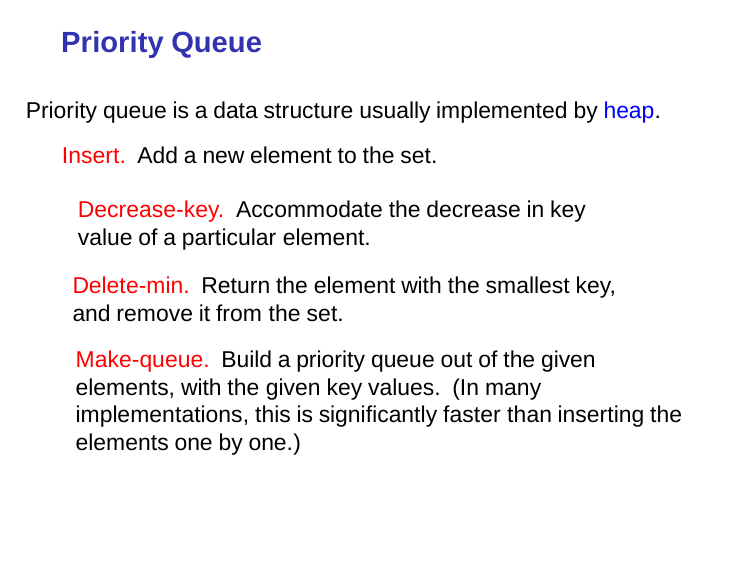

Priority Queue
Priority queue is a data structure usually implemented by heap.
Insert.  Add a new element to the set.
Decrease-key.  Accommodate the decrease in key value of a particular element.
Delete-min.  Return the element with the smallest key, and remove it from the set.
Make-queue.  Build a priority queue out of the given elements, with the given key values.  (In many implementations, this is signiﬁcantly faster than inserting the elements one by one.)